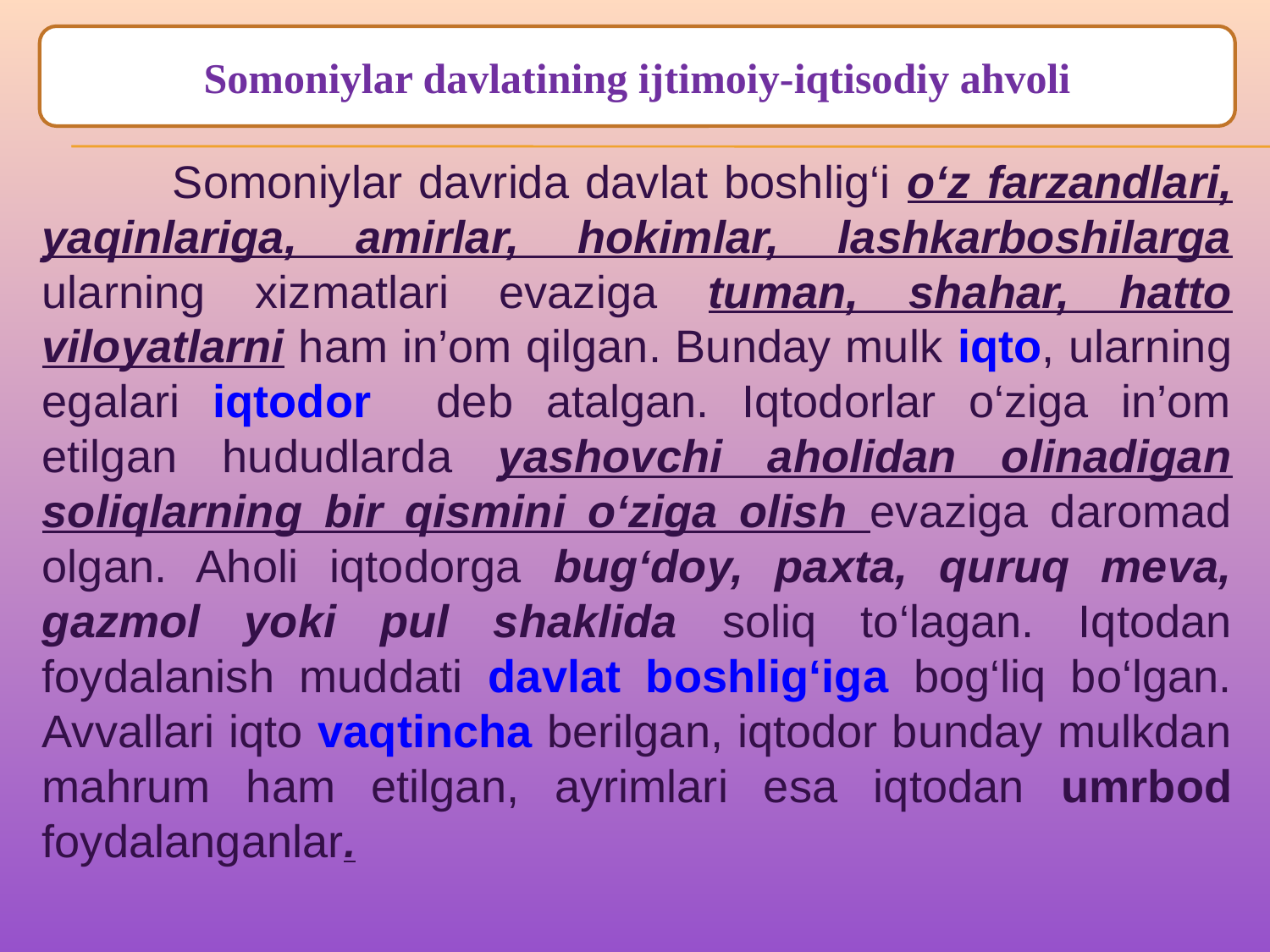

Somoniylar davlatining ijtimoiy-iqtisodiy ahvoli
 	Somoniylar davrida davlat boshlig‘i o‘z farzandlari, yaqinlariga, amirlar, hokimlar, lashkarboshilarga ularning xizmatlari evaziga tuman, shahar, hatto viloyatlarni ham in’om qilgan. Bunday mulk iqto, ularning egalari iqtodor  deb atalgan. Iqtodorlar o‘ziga in’om etilgan hududlarda yashovchi aholidan olinadigan soliqlarning bir qismini o‘ziga olish evaziga daromad olgan. Aholi iqtodorga bug‘doy, paxta, quruq meva, gazmol yoki pul shaklida soliq to‘lagan. Iqtodan foydalanish muddati davlat boshlig‘iga bog‘liq bo‘lgan. Avvallari iqto vaqtincha berilgan, iqtodor bunday mulkdan mahrum ham etilgan, ayrimlari esa iqtodan umrbod foydalanganlar.